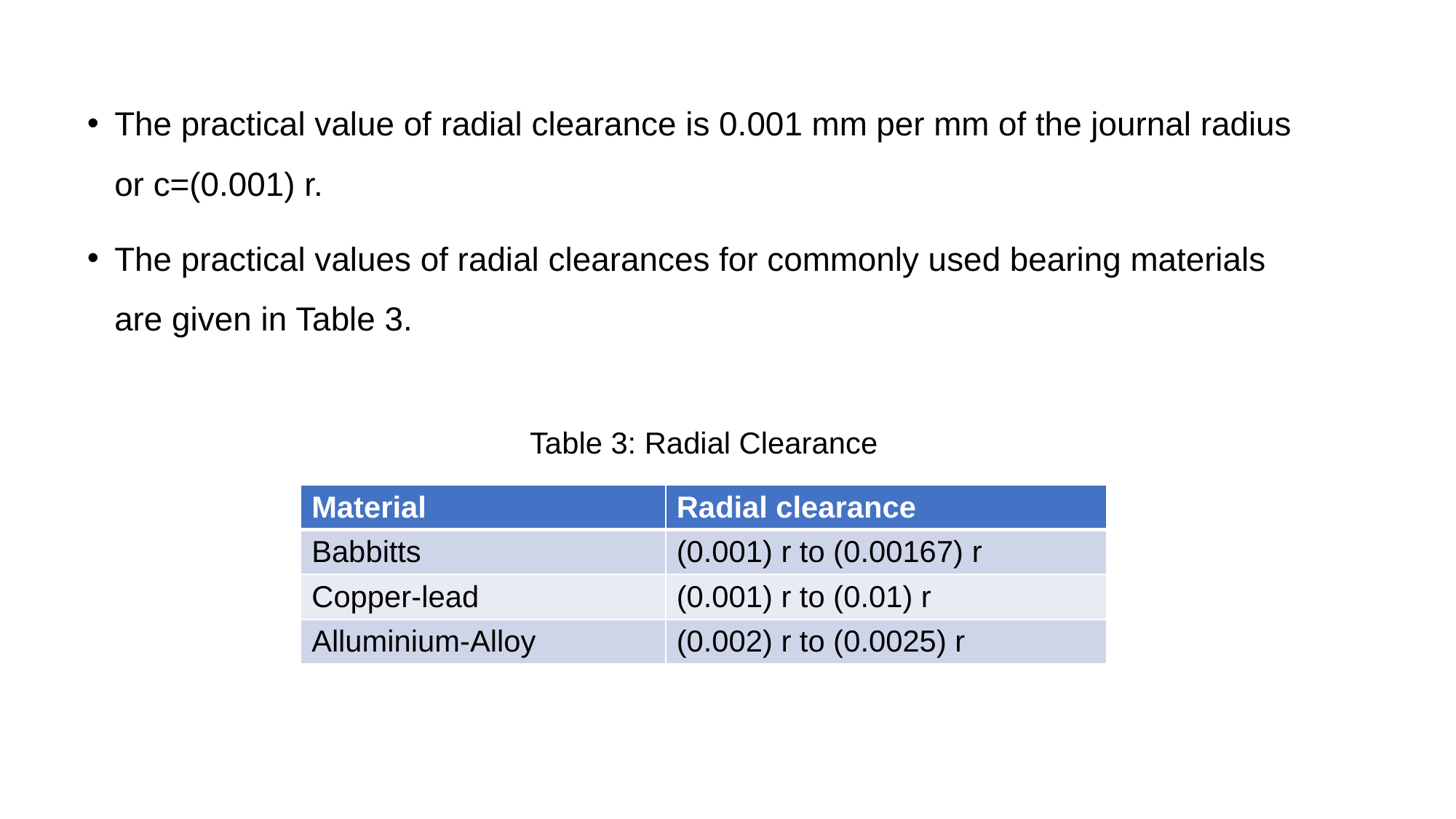

The practical value of radial clearance is 0.001 mm per mm of the journal radius or c=(0.001) r.
The practical values of radial clearances for commonly used bearing materials are given in Table 3.

Table 3: Radial Clearance
| Material | Radial clearance |
| --- | --- |
| Babbitts | (0.001) r to (0.00167) r |
| Copper-lead | (0.001) r to (0.01) r |
| Alluminium-Alloy | (0.002) r to (0.0025) r |